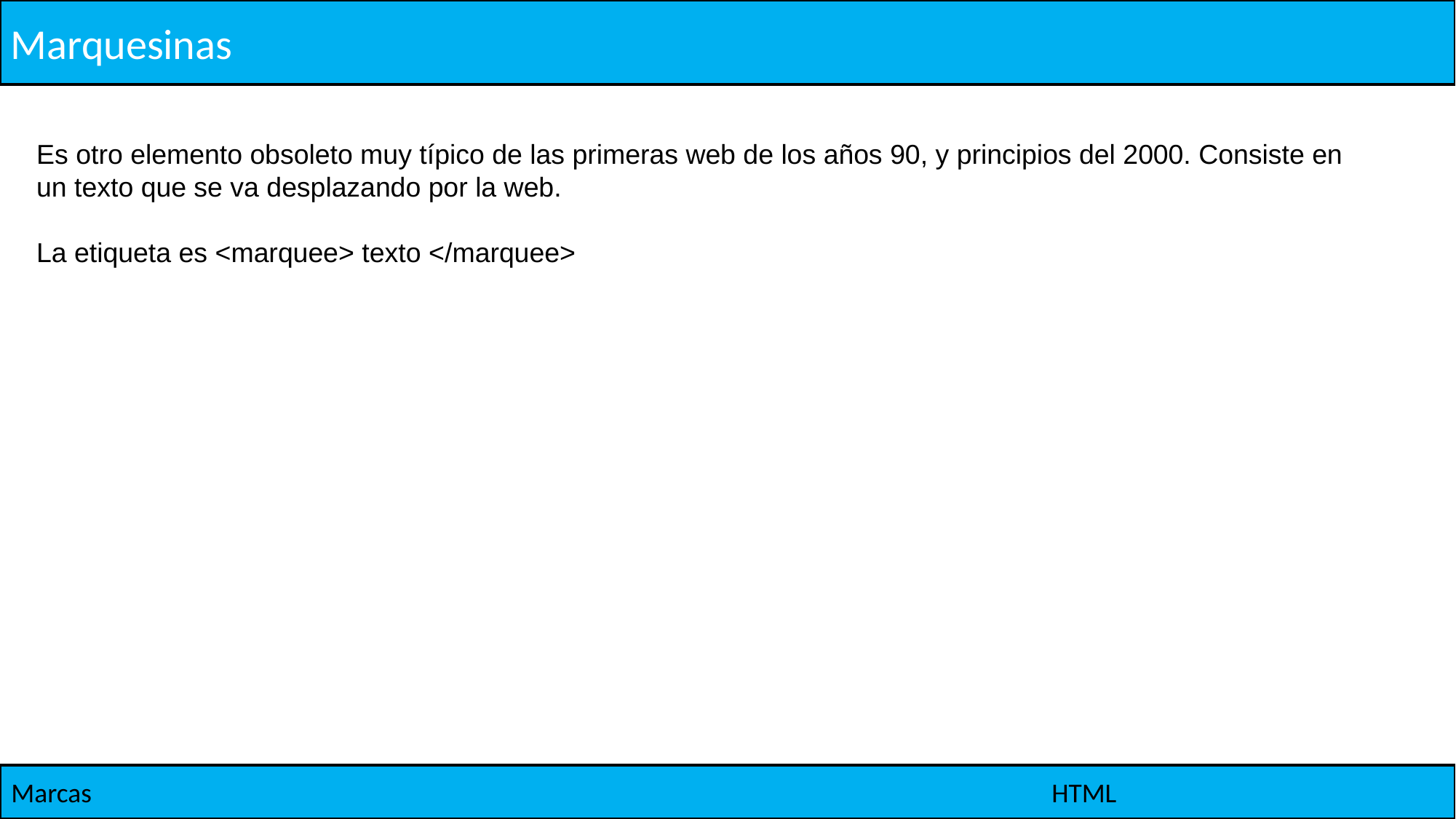

Marquesinas

Es otro elemento obsoleto muy típico de las primeras web de los años 90, y principios del 2000. Consiste en un texto que se va desplazando por la web.

La etiqueta es <marquee> texto </marquee>

Marcas

HTML